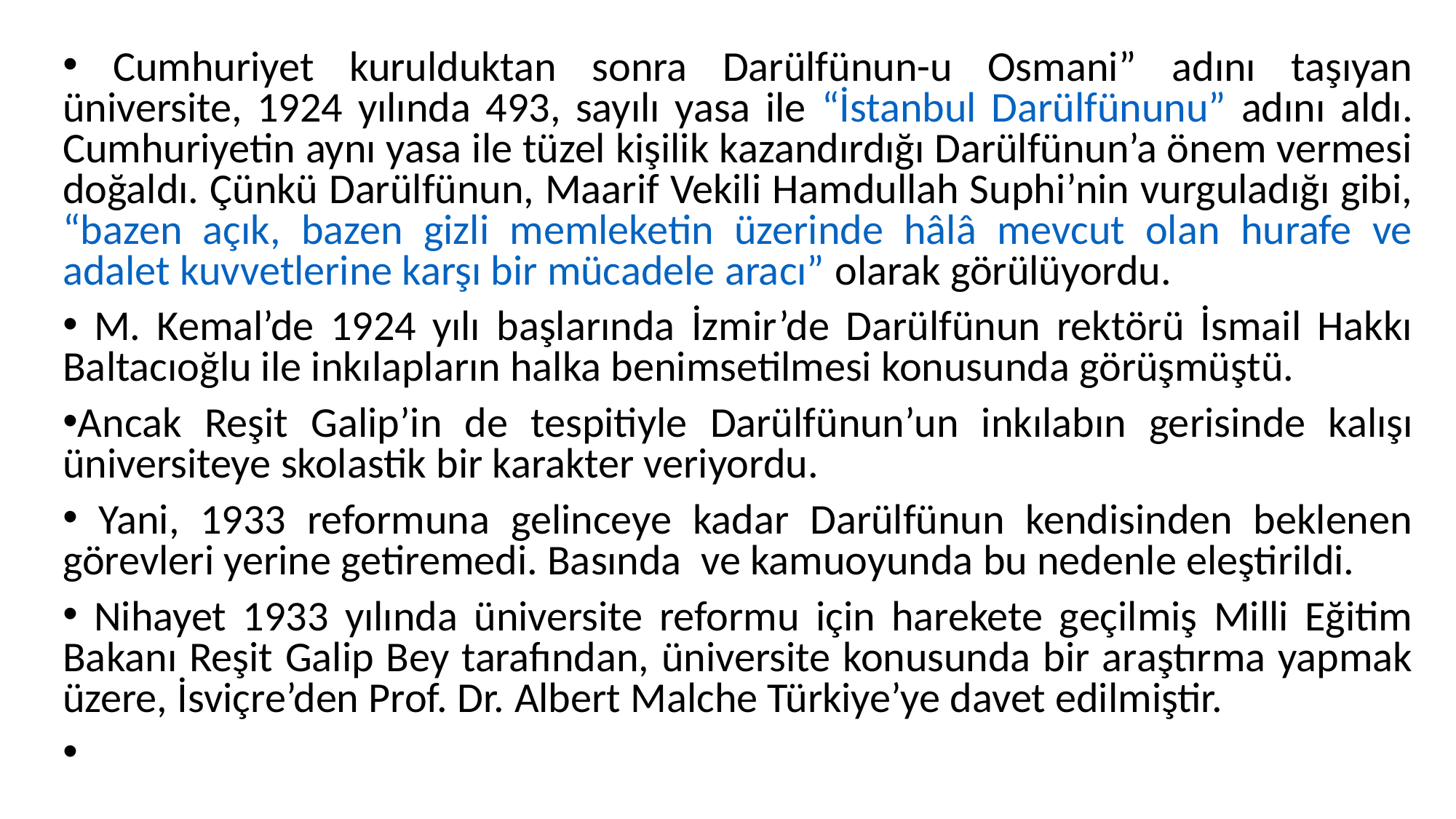

Cumhuriyet kurulduktan sonra Darülfünun-u Osmani” adını taşıyan üniversite, 1924 yılında 493, sayılı yasa ile “İstanbul Darülfünunu” adını aldı. Cumhuriyetin aynı yasa ile tüzel kişilik kazandırdığı Darülfünun’a önem vermesi doğaldı. Çünkü Darülfünun, Maarif Vekili Hamdullah Suphi’nin vurguladığı gibi, “bazen açık, bazen gizli memleketin üzerinde hâlâ mevcut olan hurafe ve adalet kuvvetlerine karşı bir mücadele aracı” olarak görülüyordu.
 M. Kemal’de 1924 yılı başlarında İzmir’de Darülfünun rektörü İsmail Hakkı Baltacıoğlu ile inkılapların halka benimsetilmesi konusunda görüşmüştü.
Ancak Reşit Galip’in de tespitiyle Darülfünun’un inkılabın gerisinde kalışı üniversiteye skolastik bir karakter veriyordu.
 Yani, 1933 reformuna gelinceye kadar Darülfünun kendisinden beklenen görevleri yerine getiremedi. Basında  ve kamuoyunda bu nedenle eleştirildi.
 Nihayet 1933 yılında üniversite reformu için harekete geçilmiş Milli Eğitim Bakanı Reşit Galip Bey tarafından, üniversite konusunda bir araştırma yapmak üzere, İsviçre’den Prof. Dr. Albert Malche Türkiye’ye davet edilmiştir.